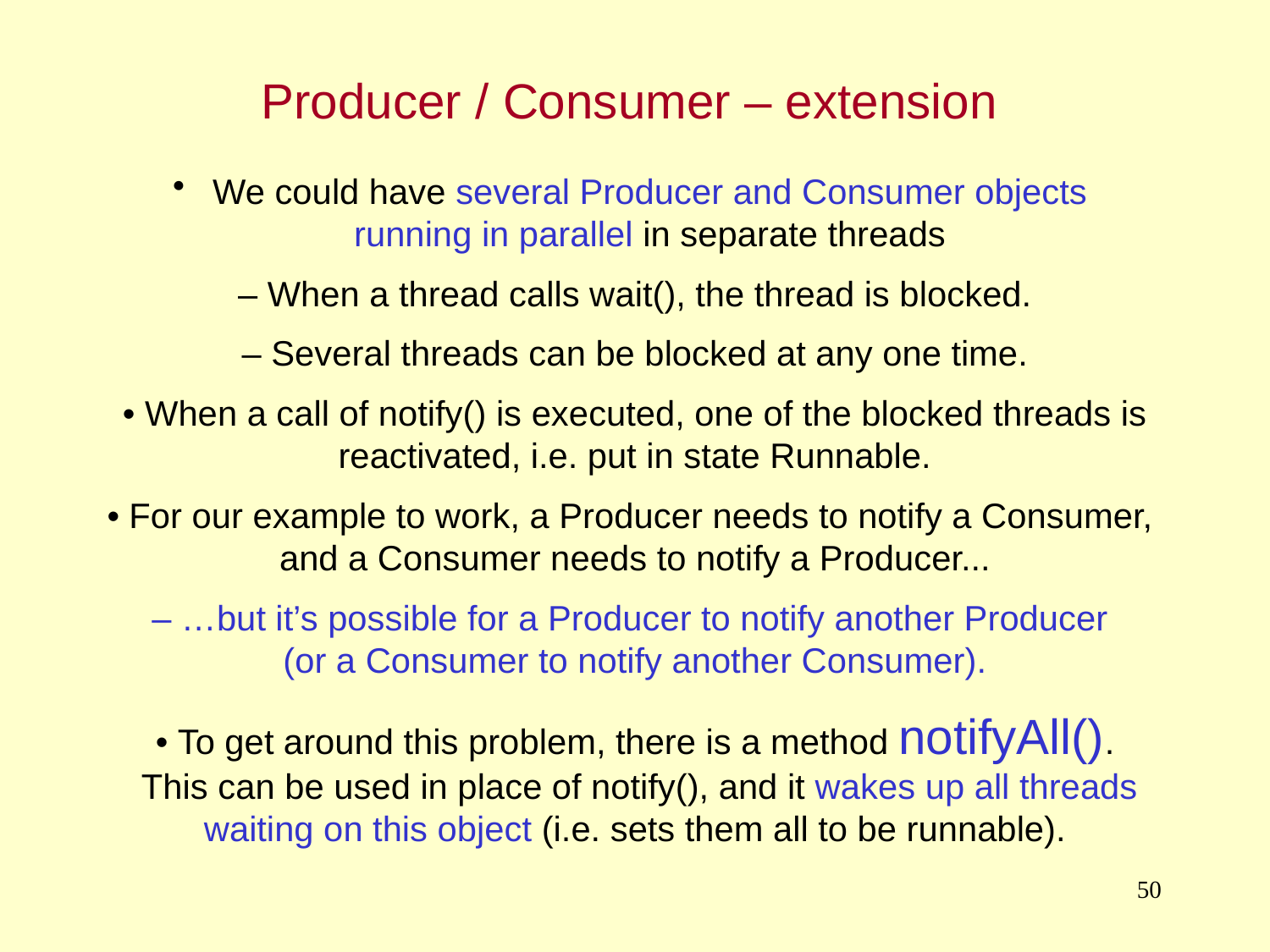

Producer / Consumer – extension
 We could have several Producer and Consumer objects
running in parallel in separate threads
– When a thread calls wait(), the thread is blocked.
– Several threads can be blocked at any one time.
• When a call of notify() is executed, one of the blocked threads is reactivated, i.e. put in state Runnable.
• For our example to work, a Producer needs to notify a Consumer,
and a Consumer needs to notify a Producer...
– …but it’s possible for a Producer to notify another Producer
(or a Consumer to notify another Consumer).
• To get around this problem, there is a method notifyAll().
 This can be used in place of notify(), and it wakes up all threads waiting on this object (i.e. sets them all to be runnable).
50